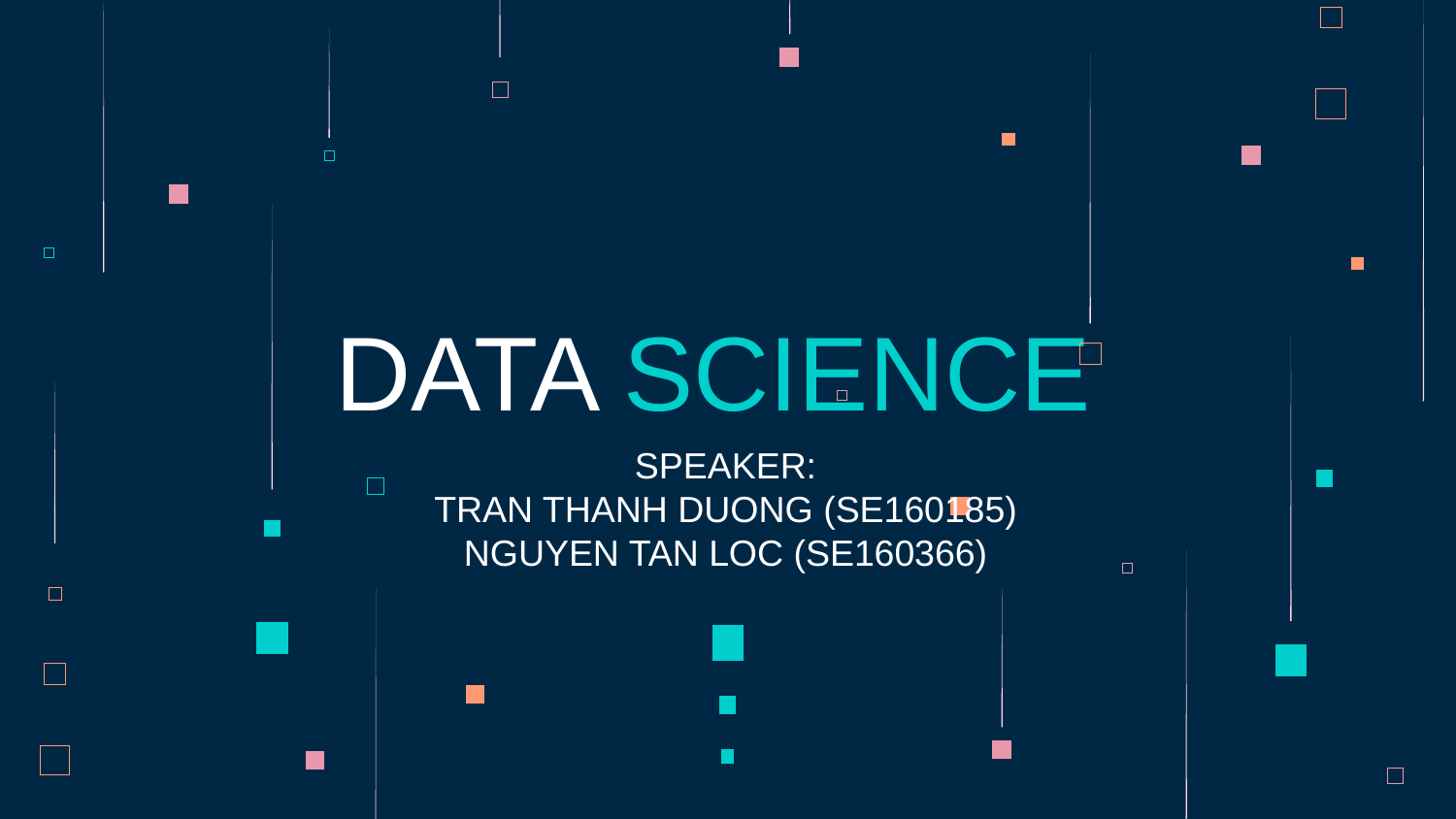

# DATA SCIENCE

SPEAKER:
TRAN THANH DUONG (SE160185)
NGUYEN TAN LOC (SE160366)